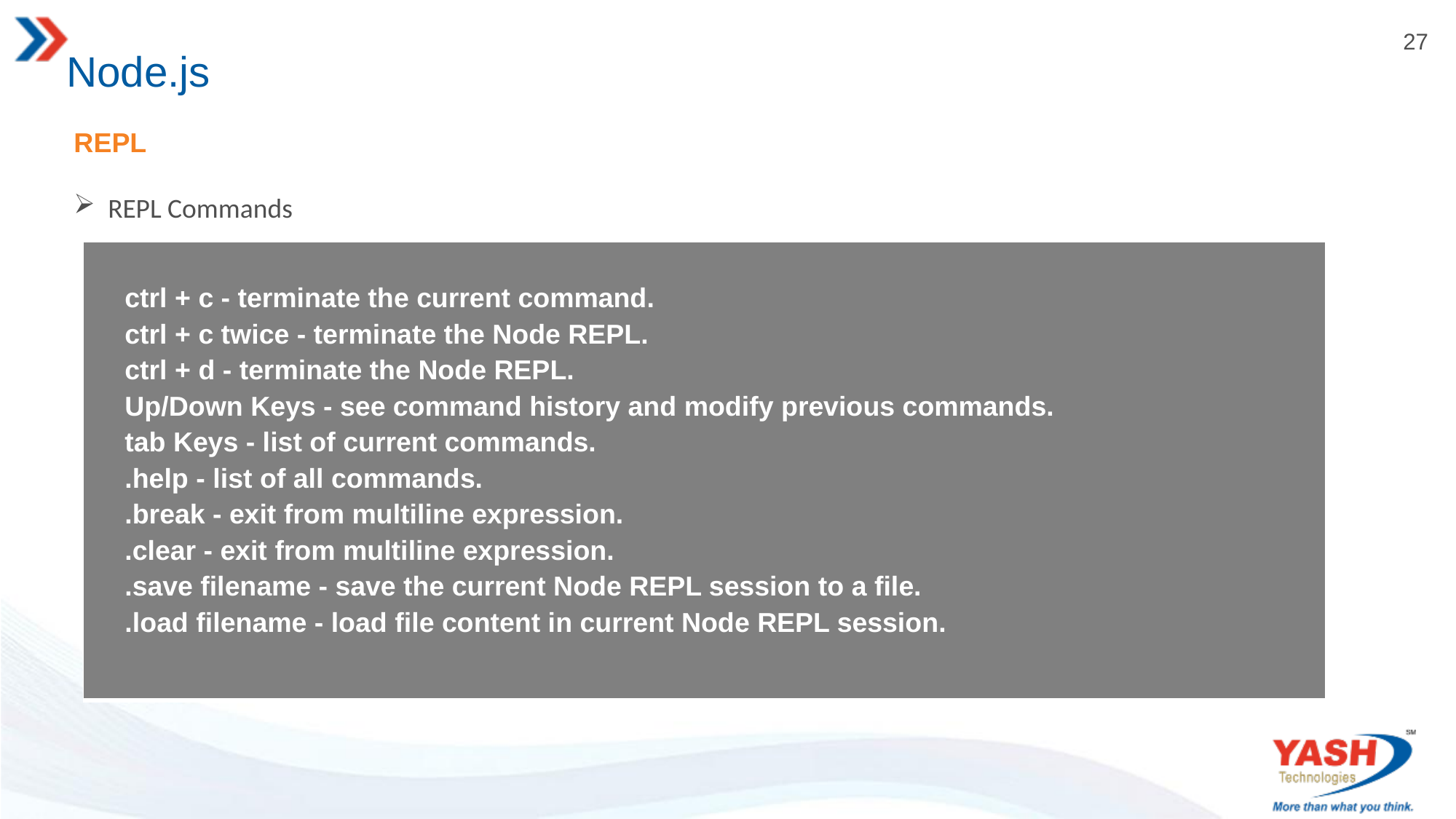

# Node.js
REPL

REPL Commands

| ctrl + c - terminate the current command. ctrl + c twice - terminate the Node REPL. ctrl + d - terminate the Node REPL. Up/Down Keys - see command history and modify previous commands. tab Keys - list of current commands. .help - list of all commands. .break - exit from multiline expression. .clear - exit from multiline expression. .save filename - save the current Node REPL session to a file. .load filename - load file content in current Node REPL session. |
| --- |